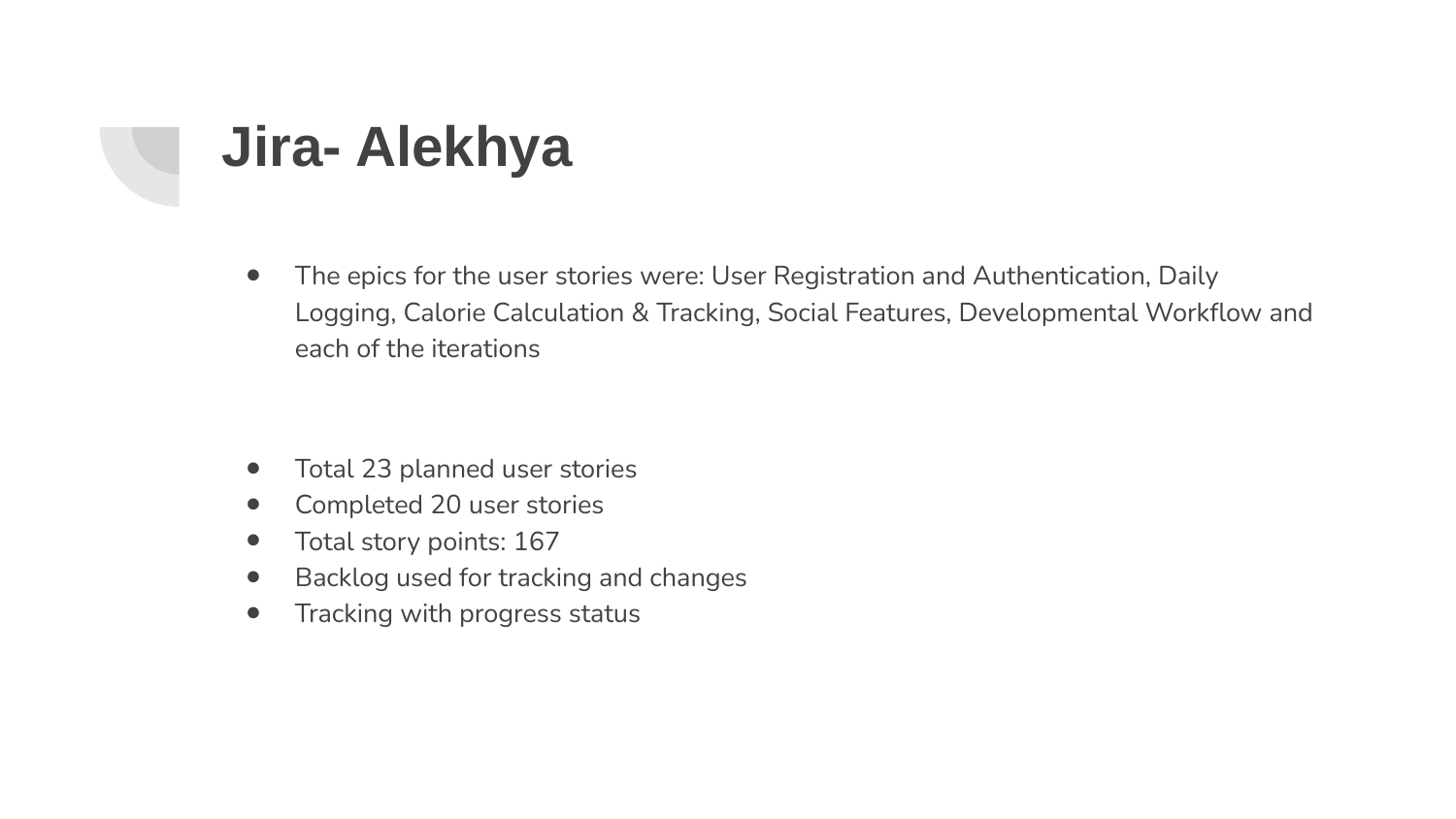

# Jira- Alekhya
The epics for the user stories were: User Registration and Authentication, Daily Logging, Calorie Calculation & Tracking, Social Features, Developmental Workflow and each of the iterations

Total 23 planned user stories
Completed 20 user stories
Total story points: 167
Backlog used for tracking and changes
Tracking with progress status